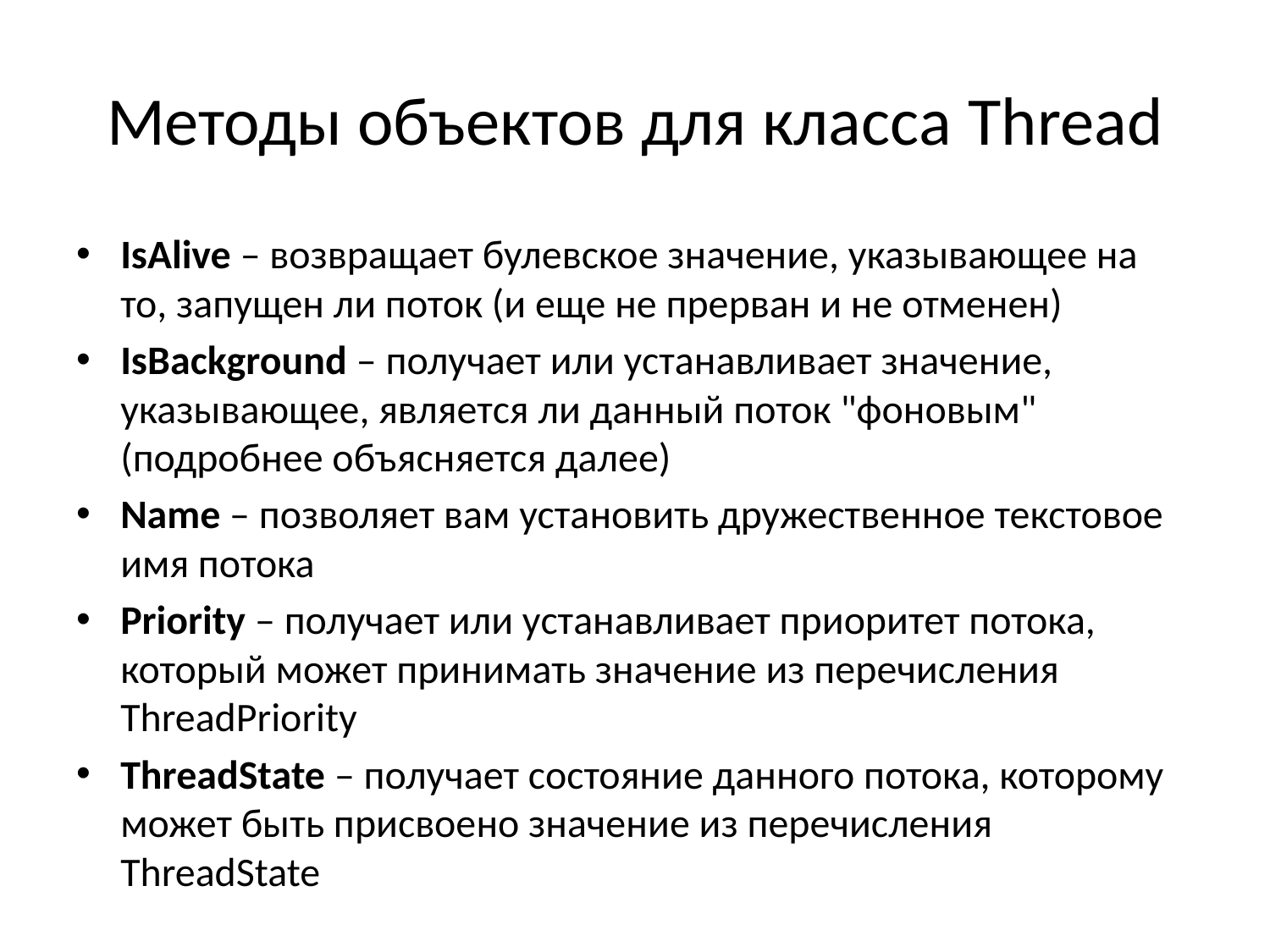

# Методы объектов для класса Thread
IsAlive – возвращает булевское значение, указывающее на то, запущен ли поток (и еще не прерван и не отменен)
IsBackground – получает или устанавливает значение, указывающее, является ли данный поток "фоновым" (подробнее объясняется далее)
Name – позволяет вам установить дружественное текстовое имя потока
Priority – получает или устанавливает приоритет потока, который может принимать значение из перечисления ThreadPriority
ThreadState – получает состояние данного потока, которому может быть присвоено значение из перечисления ThreadState